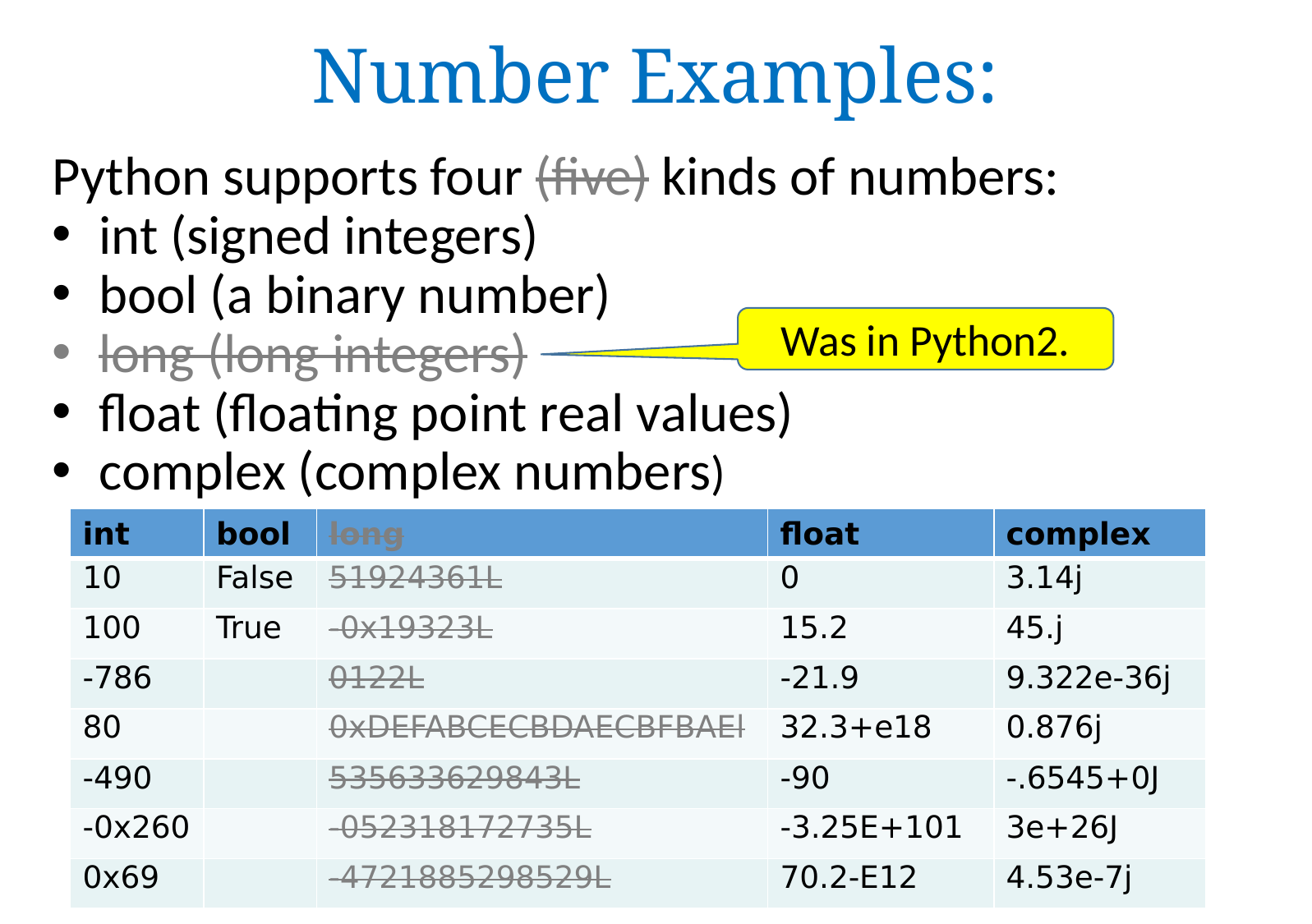

# Number Examples:
Python supports four (five) kinds of numbers:
int (signed integers)
bool (a binary number)
long (long integers)
float (floating point real values)
complex (complex numbers)
Was in Python2.
| int | bool | long | float | complex |
| --- | --- | --- | --- | --- |
| 10 | False | 51924361L | 0 | 3.14j |
| 100 | True | -0x19323L | 15.2 | 45.j |
| -786 |  | 0122L | -21.9 | 9.322e-36j |
| 80 |  | 0xDEFABCECBDAECBFBAEl | 32.3+e18 | 0.876j |
| -490 |  | 535633629843L | -90 | -.6545+0J |
| -0x260 |  | -052318172735L | -3.25E+101 | 3e+26J |
| 0x69 |  | -4721885298529L | 70.2-E12 | 4.53e-7j |